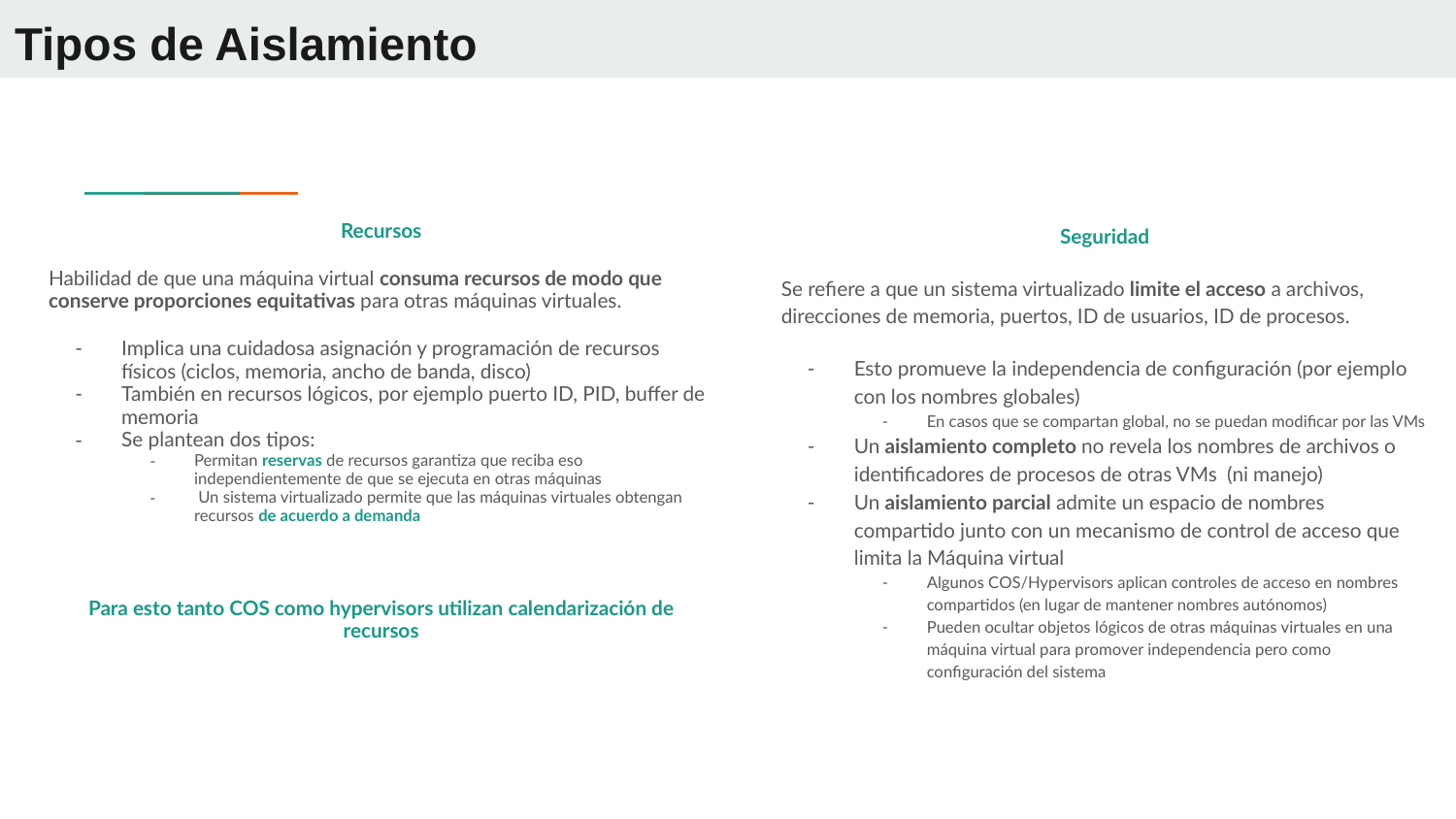

# Tipos de Aislamiento
Recursos
Habilidad de que una máquina virtual consuma recursos de modo que conserve proporciones equitativas para otras máquinas virtuales.
Implica una cuidadosa asignación y programación de recursos físicos (ciclos, memoria, ancho de banda, disco)
También en recursos lógicos, por ejemplo puerto ID, PID, buffer de memoria
Se plantean dos tipos:
Permitan reservas de recursos garantiza que reciba eso independientemente de que se ejecuta en otras máquinas
 Un sistema virtualizado permite que las máquinas virtuales obtengan recursos de acuerdo a demanda

Para esto tanto COS como hypervisors utilizan calendarización de recursos
Seguridad
Se refiere a que un sistema virtualizado limite el acceso a archivos, direcciones de memoria, puertos, ID de usuarios, ID de procesos.
Esto promueve la independencia de configuración (por ejemplo con los nombres globales)
En casos que se compartan global, no se puedan modificar por las VMs
Un aislamiento completo no revela los nombres de archivos o identificadores de procesos de otras VMs  (ni manejo)
Un aislamiento parcial admite un espacio de nombres compartido junto con un mecanismo de control de acceso que limita la Máquina virtual
Algunos COS/Hypervisors aplican controles de acceso en nombres compartidos (en lugar de mantener nombres autónomos)
Pueden ocultar objetos lógicos de otras máquinas virtuales en una máquina virtual para promover independencia pero como configuración del sistema